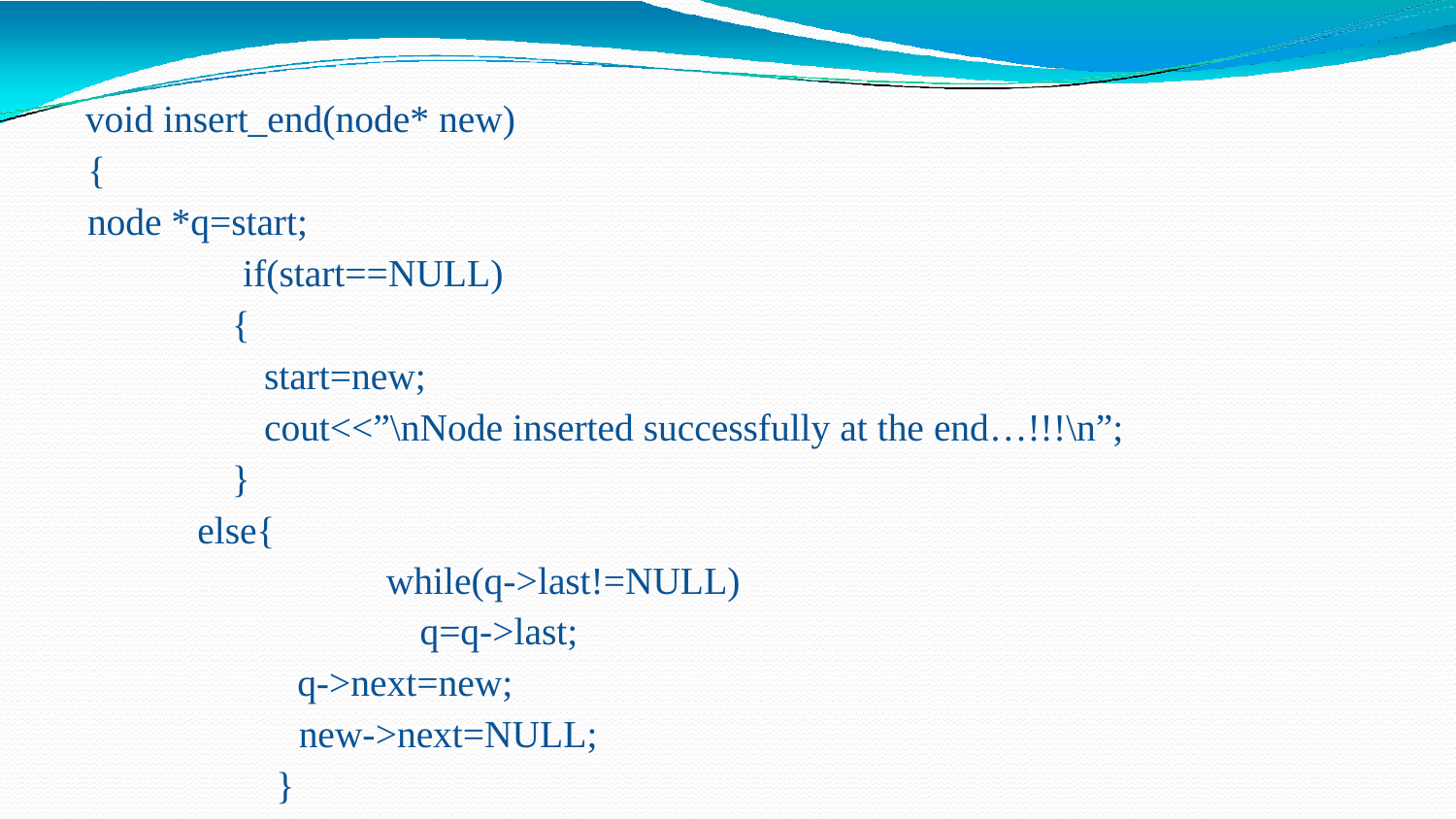

void insert_end(node* new)
{
node *q=start;
if(start==NULL)
{
start=new;
cout<<”\nNode inserted successfully at the end…!!!\n”;
}
else{
while(q->last!=NULL)  q=q->last;
q->next=new;
                      new->next=NULL;
}
}